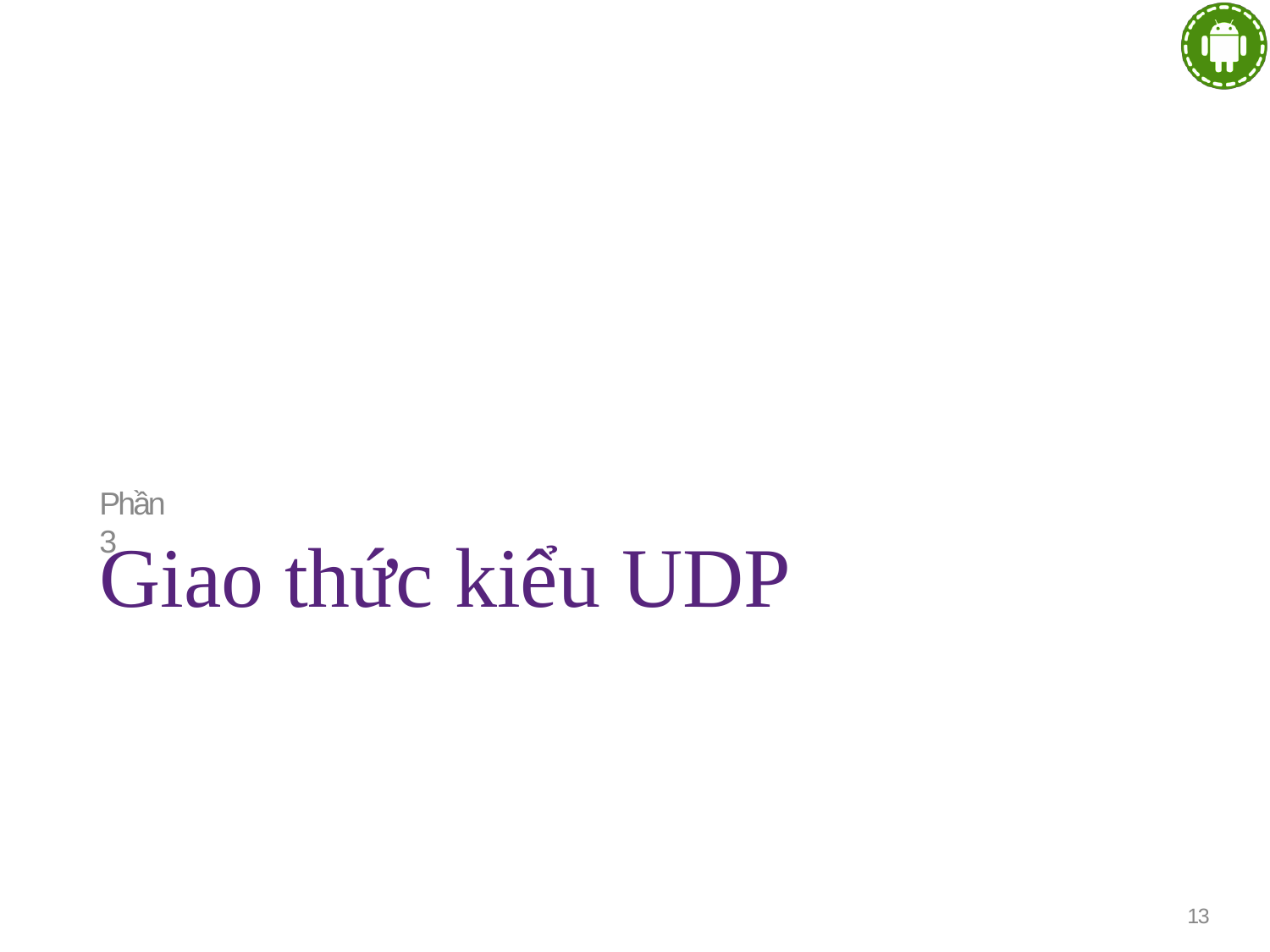

Phần 3
# Giao thức kiểu UDP
13